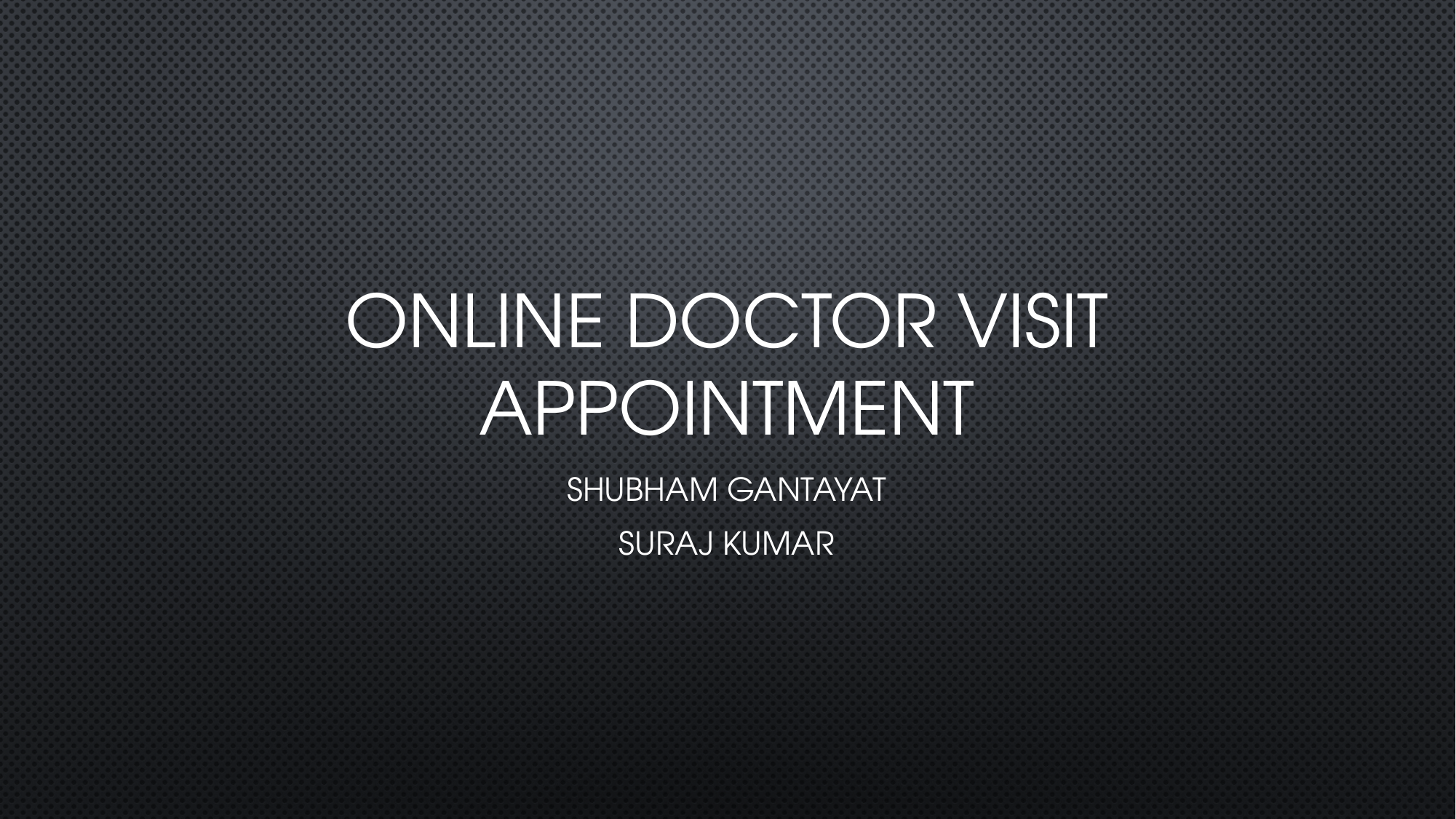

# Online Doctor visit appointment
Shubham Gantayat
Suraj Kumar